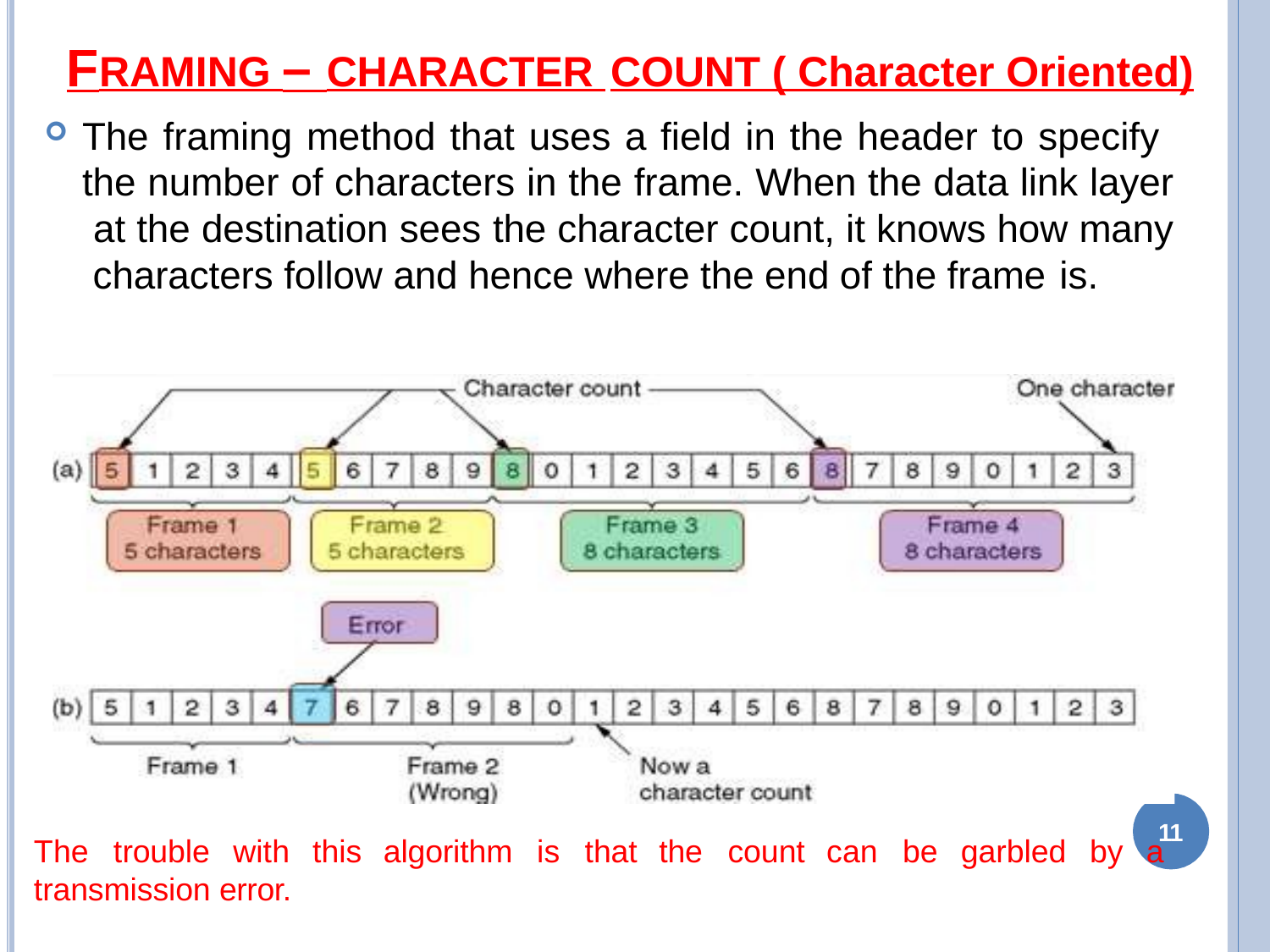

# FRAMING – CHARACTER COUNT ( Character Oriented)
The framing method that uses a field in the header to specify  the number of characters in the frame. When the data link layer  at the destination sees the character count, it knows how many  characters follow and hence where the end of the frame is.

11
The	trouble	with	this
transmission error.
algorithm
is	that
the	count
can	be	garbled	by	a